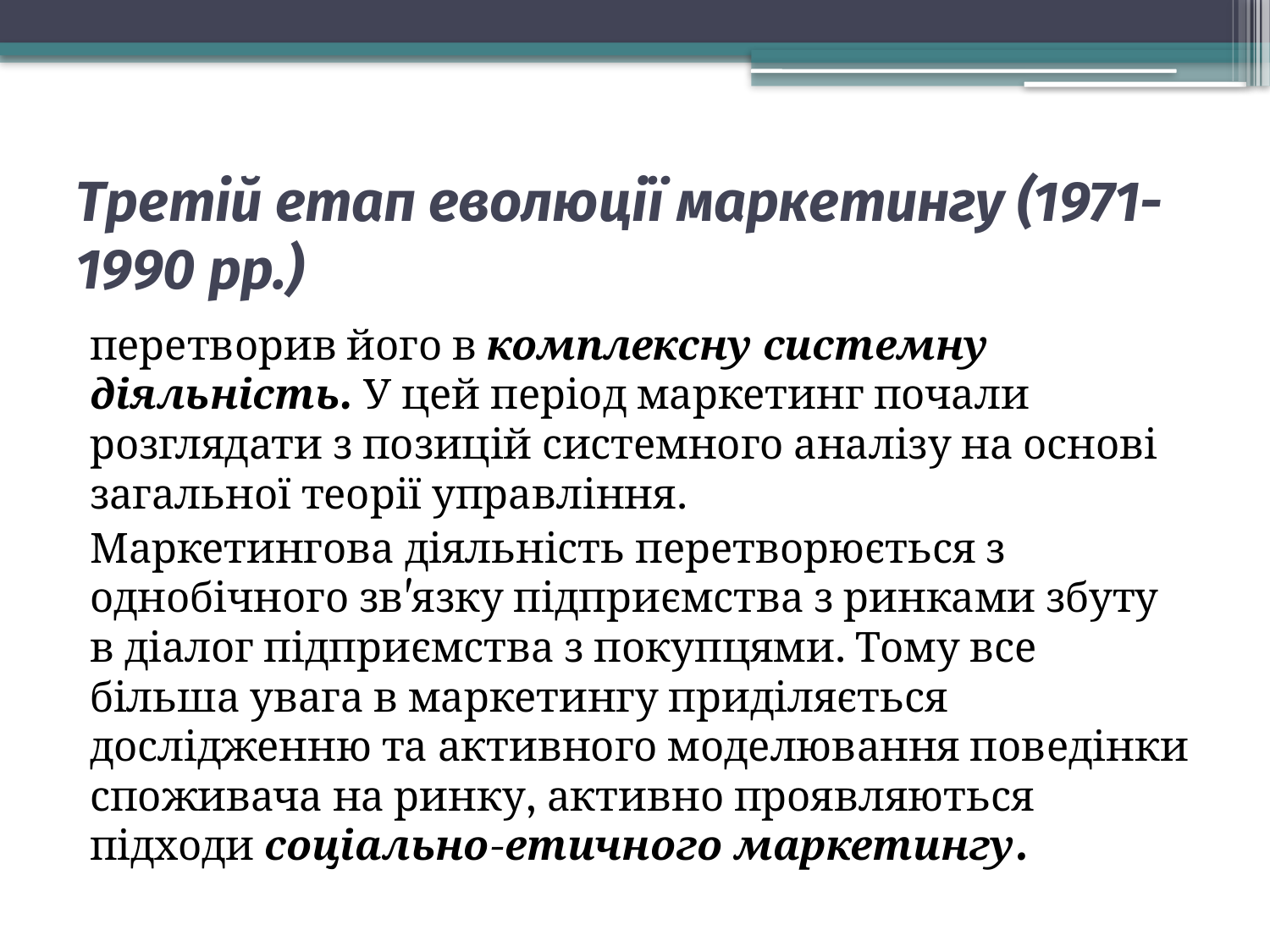

# Третій етап еволюції маркетингу (1971-1990 рр.)
перетворив його в комплексну системну діяльність. У цей період маркетинг почали розглядати з позицій системного аналізу на основі загальної теорії управління.
Маркетингова діяльність перетворюється з однобічного зв'язку підприємства з ринками збуту в діалог підприємства з покупцями. Тому все більша увага в маркетингу приділяється дослідженню та активного моделювання поведінки споживача на ринку, активно проявляються підходи соціально-етичного маркетингу.